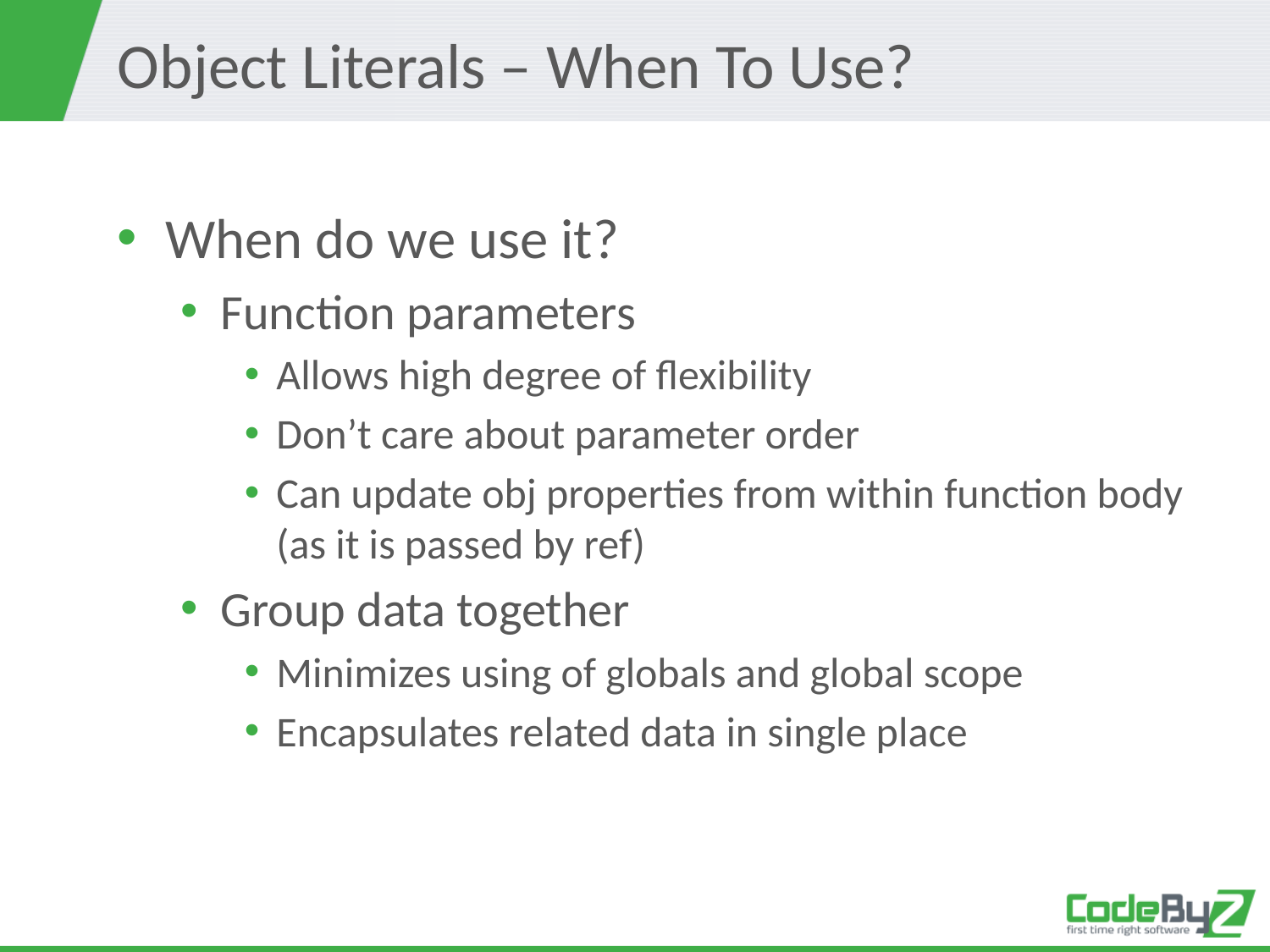

# Object Literals – When To Use?
When do we use it?
Function parameters
Allows high degree of flexibility
Don’t care about parameter order
Can update obj properties from within function body (as it is passed by ref)
Group data together
Minimizes using of globals and global scope
Encapsulates related data in single place